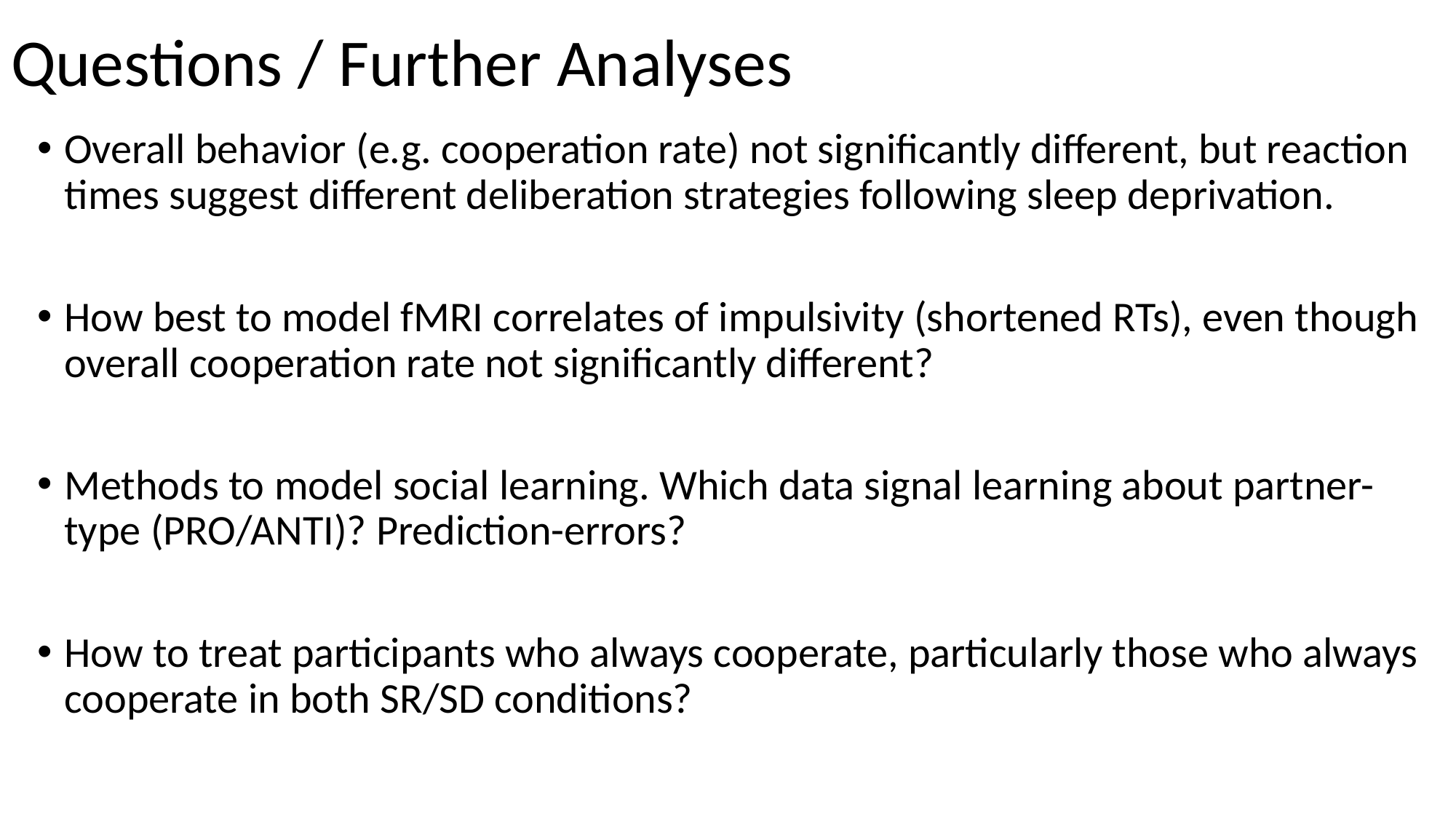

# Questions / Further Analyses
Overall behavior (e.g. cooperation rate) not significantly different, but reaction times suggest different deliberation strategies following sleep deprivation.

How best to model fMRI correlates of impulsivity (shortened RTs), even though overall cooperation rate not significantly different?

Methods to model social learning. Which data signal learning about partner-type (PRO/ANTI)? Prediction-errors?

How to treat participants who always cooperate, particularly those who always cooperate in both SR/SD conditions?